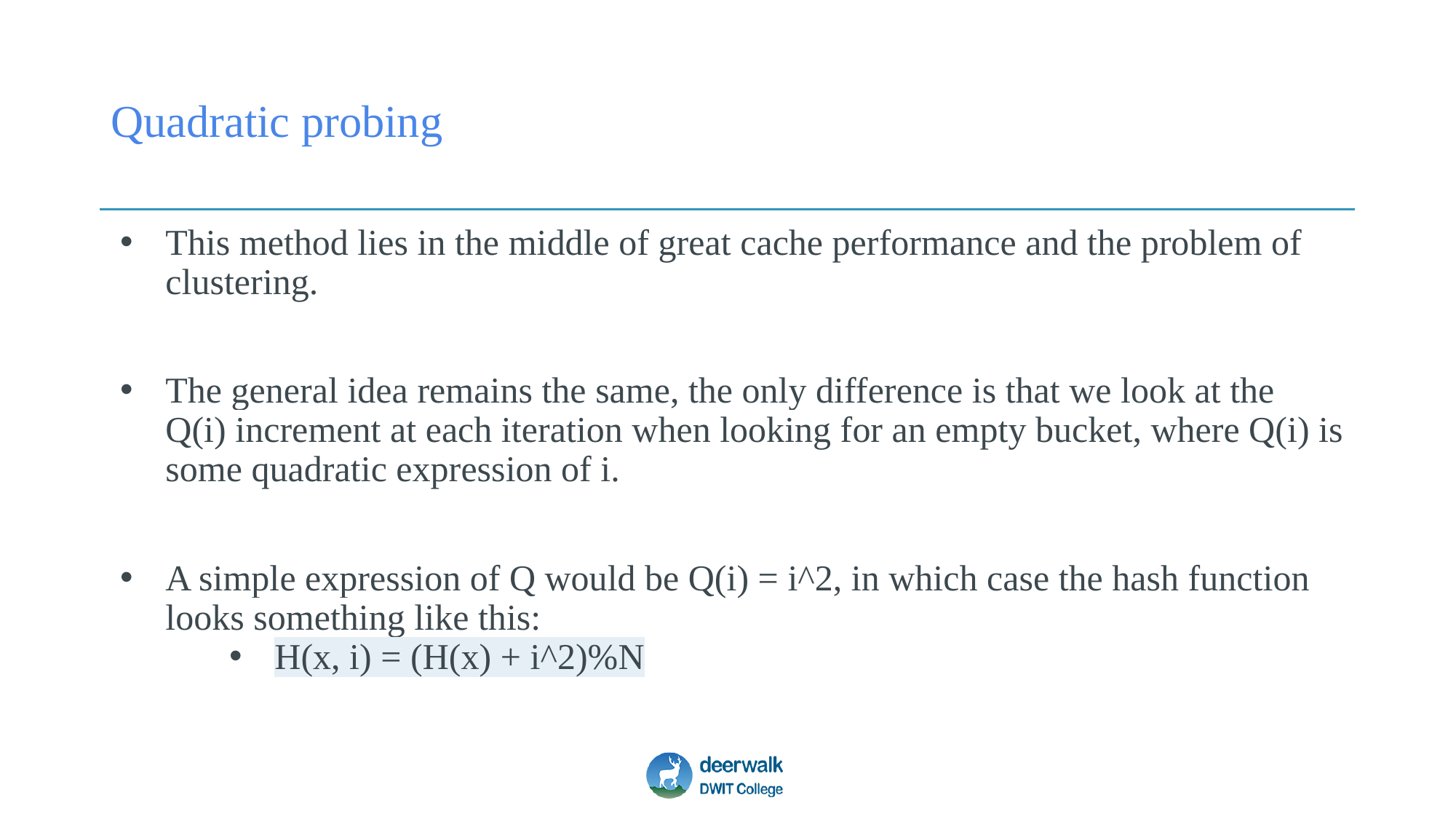

# Quadratic probing
This method lies in the middle of great cache performance and the problem of clustering.

The general idea remains the same, the only difference is that we look at the Q(i) increment at each iteration when looking for an empty bucket, where Q(i) is some quadratic expression of i.

A simple expression of Q would be Q(i) = i^2, in which case the hash function looks something like this:
H(x, i) = (H(x) + i^2)%N